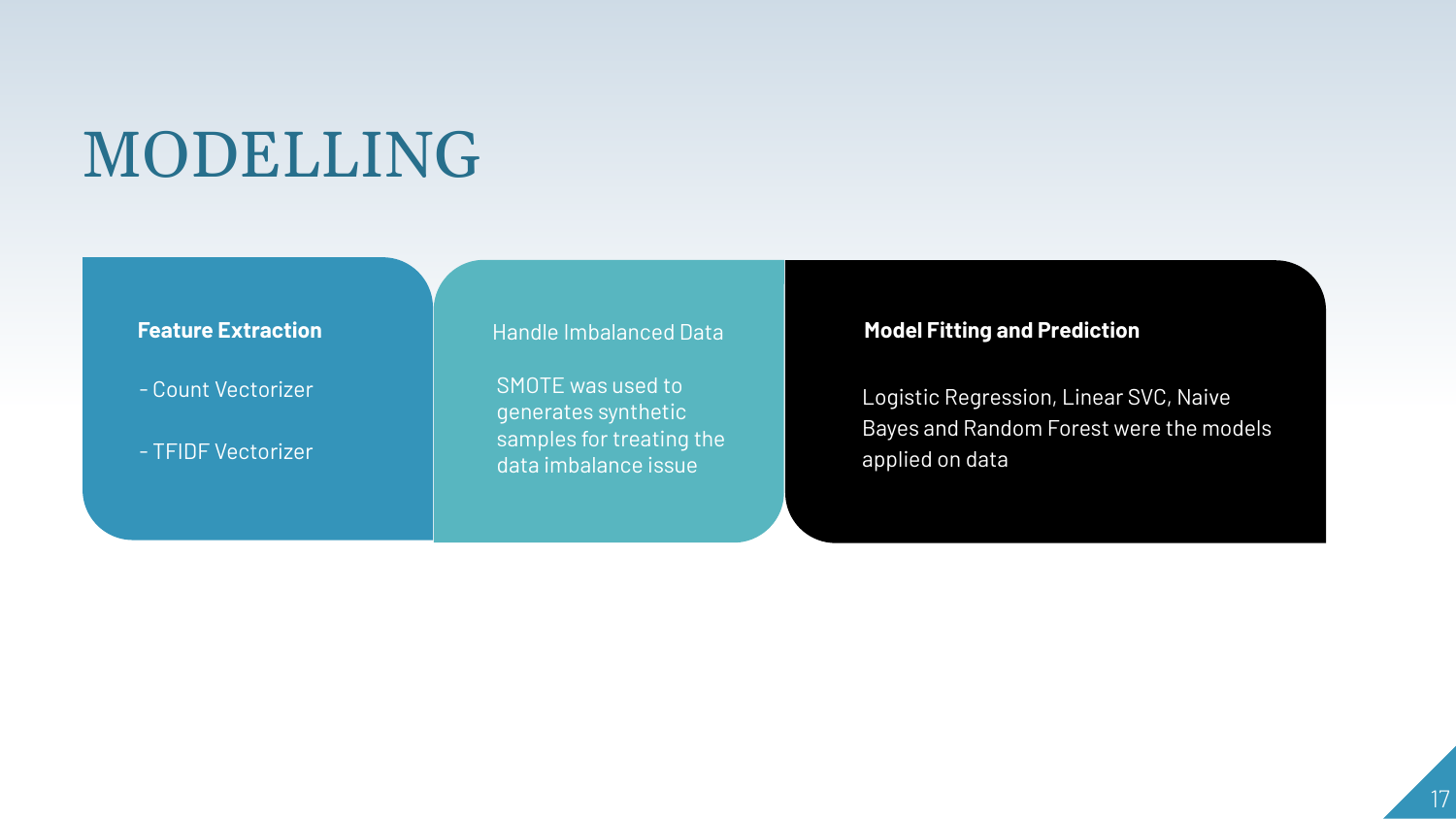

MODELLING

Feature Extraction
- Count Vectorizer
- TFIDF Vectorizer

Handle Imbalanced Data
SMOTE was used to generates synthetic samples for treating the data imbalance issue

Model Fitting and Prediction
Logistic Regression, Linear SVC, Naive Bayes and Random Forest were the models applied on data

17